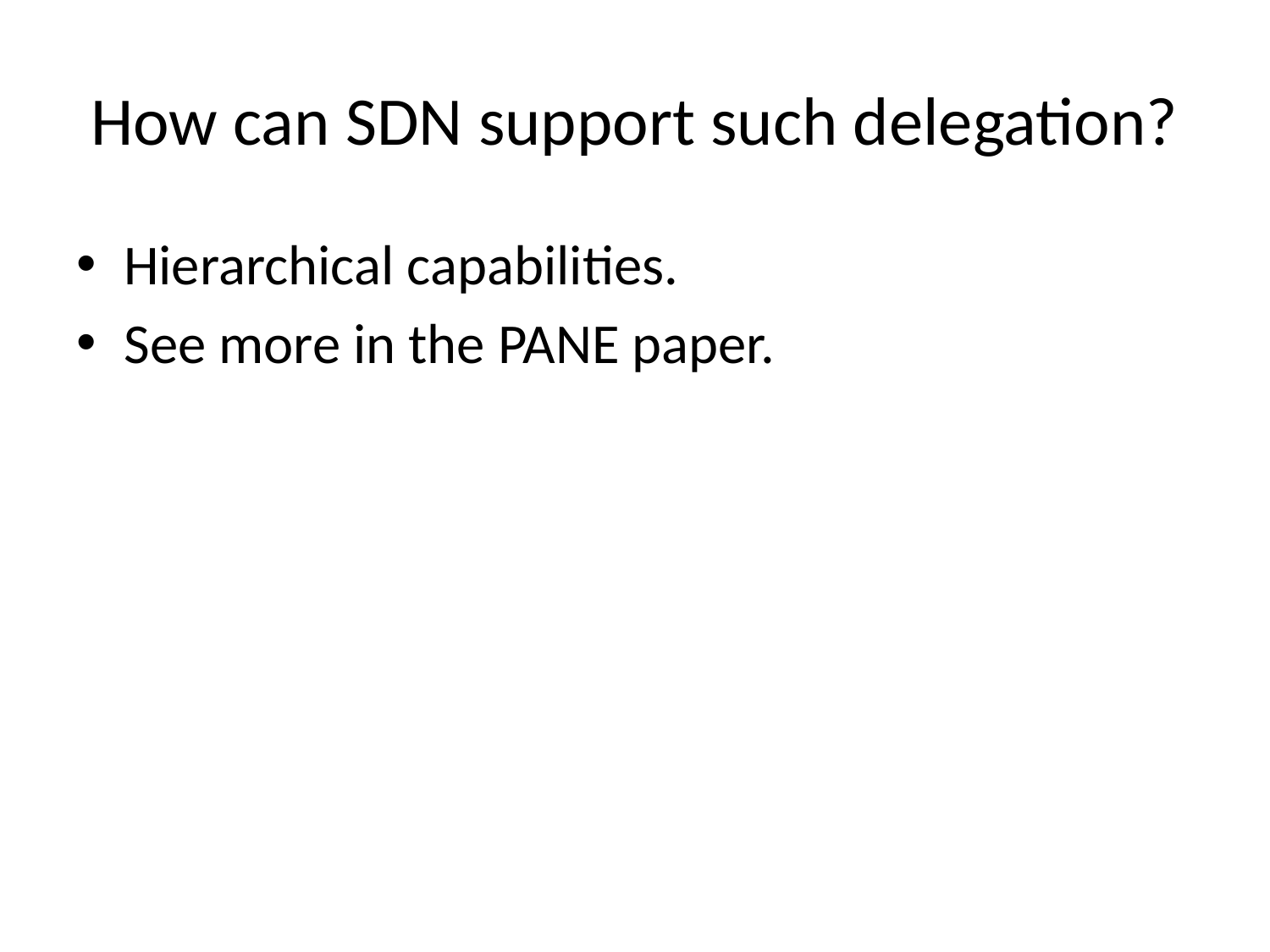

# How can SDN support such delegation?
Hierarchical capabilities.
See more in the PANE paper.